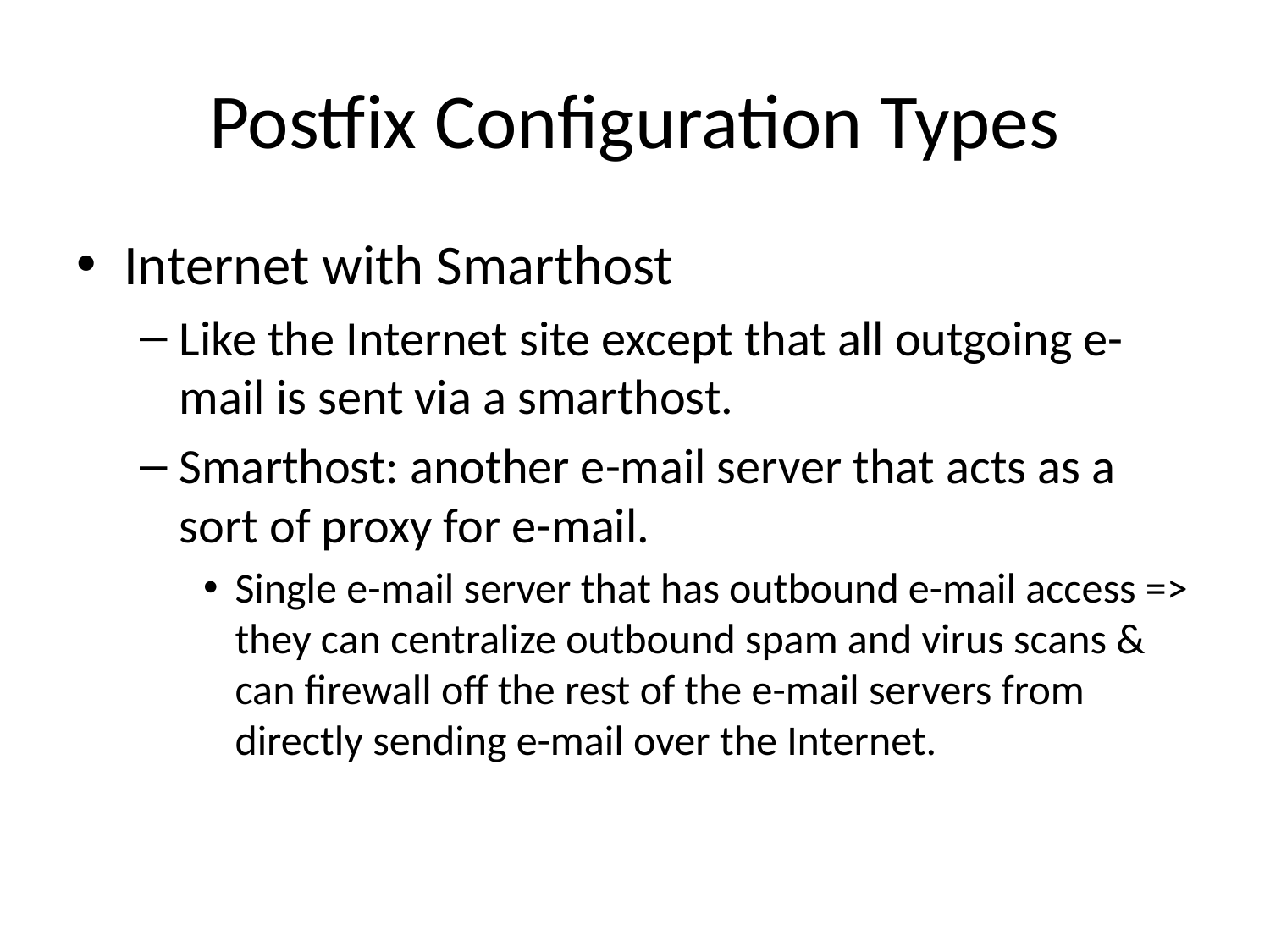

# Postfix Configuration Types
Internet with Smarthost
Like the Internet site except that all outgoing e-mail is sent via a smarthost.
Smarthost: another e-mail server that acts as a sort of proxy for e-mail.
Single e-mail server that has outbound e-mail access => they can centralize outbound spam and virus scans & can firewall off the rest of the e-mail servers from directly sending e-mail over the Internet.